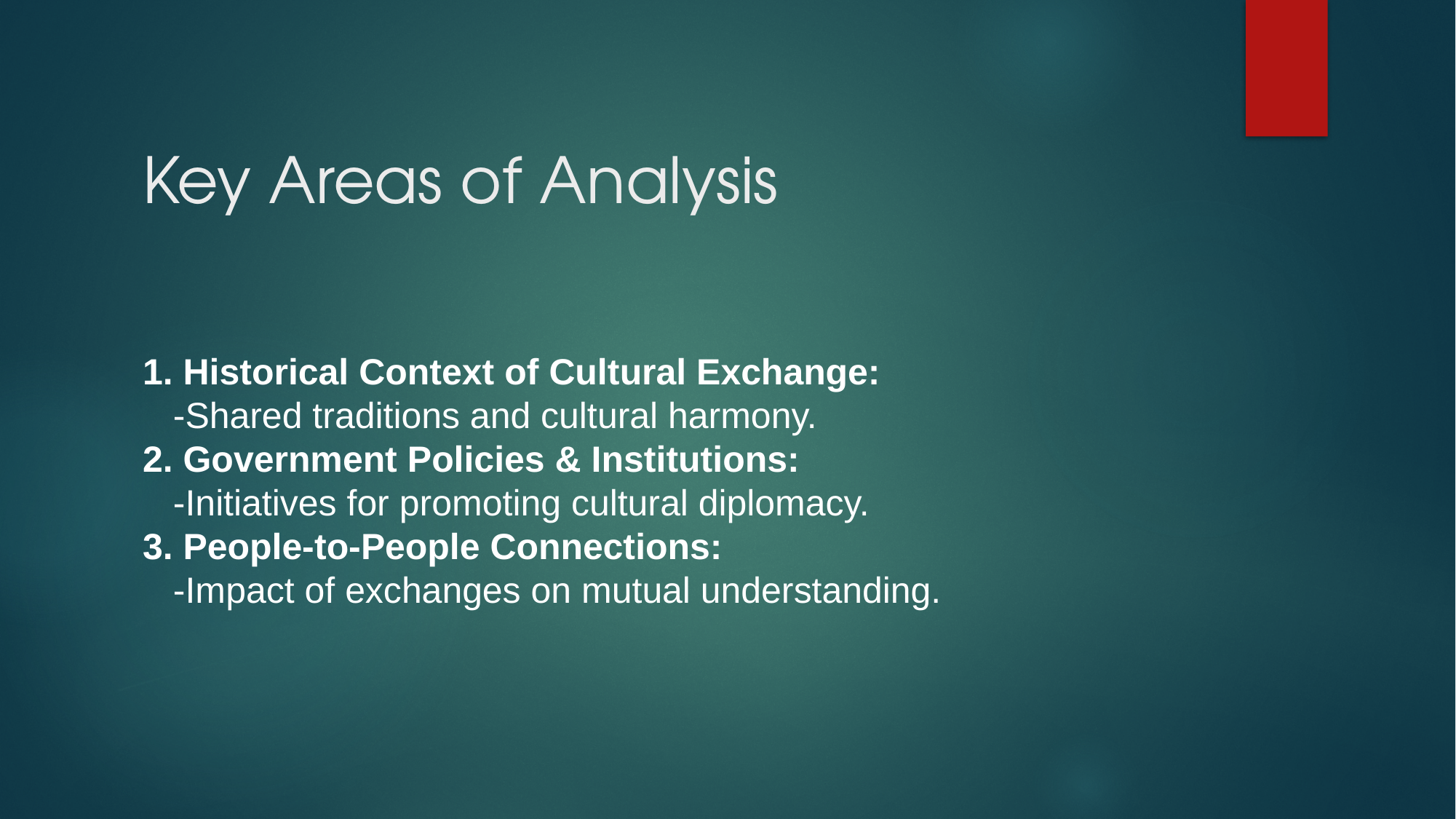

# Key Areas of Analysis
1. Historical Context of Cultural Exchange:
   -Shared traditions and cultural harmony.
2. Government Policies & Institutions:
   -Initiatives for promoting cultural diplomacy.
3. People-to-People Connections:
   -Impact of exchanges on mutual understanding.